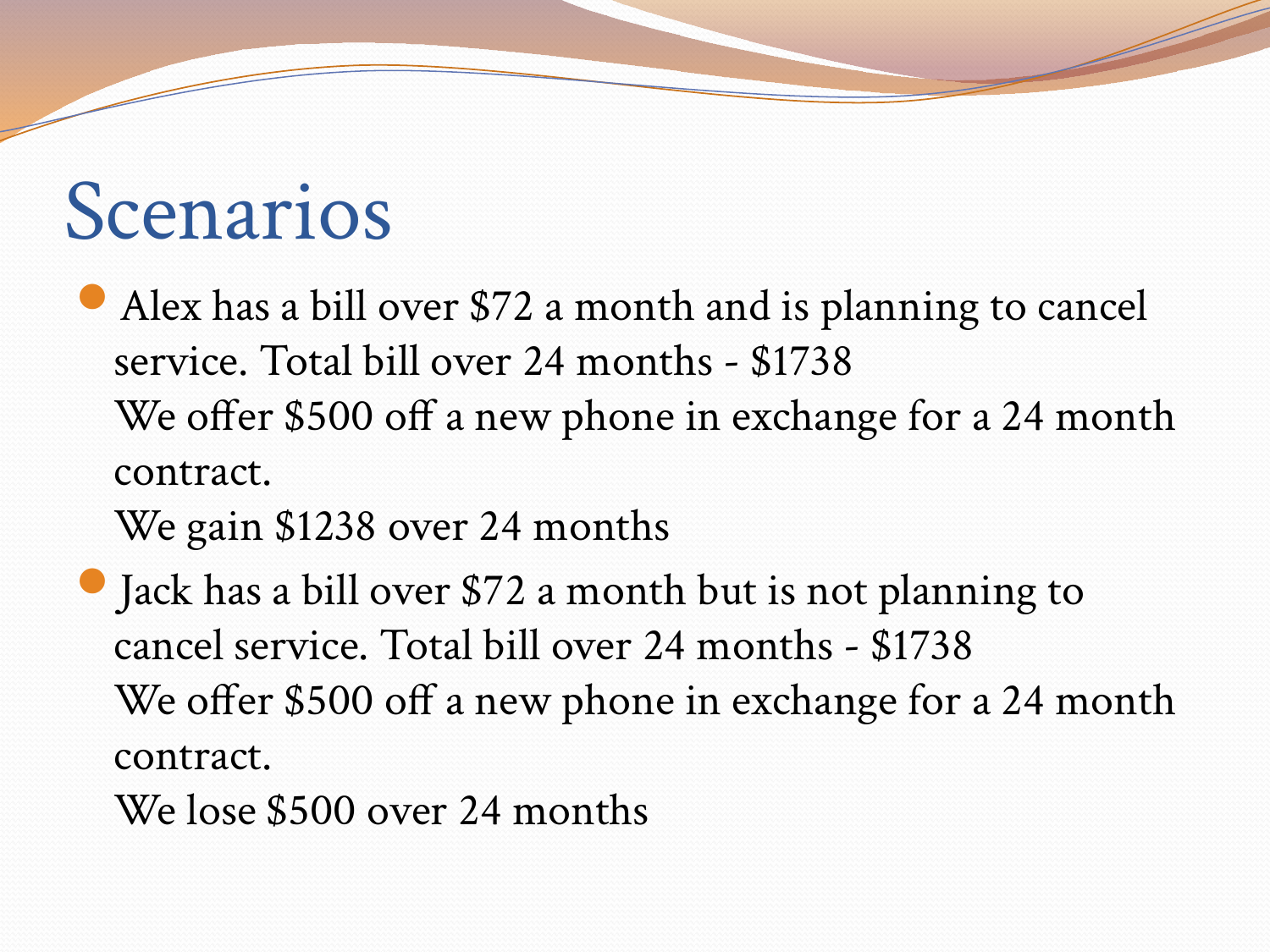

# Scenarios
Alex has a bill over $72 a month and is planning to cancel service. Total bill over 24 months - $1738
We offer $500 off a new phone in exchange for a 24 month contract.
We gain $1238 over 24 months
Jack has a bill over $72 a month but is not planning to cancel service. Total bill over 24 months - $1738
We offer $500 off a new phone in exchange for a 24 month contract.
We lose $500 over 24 months